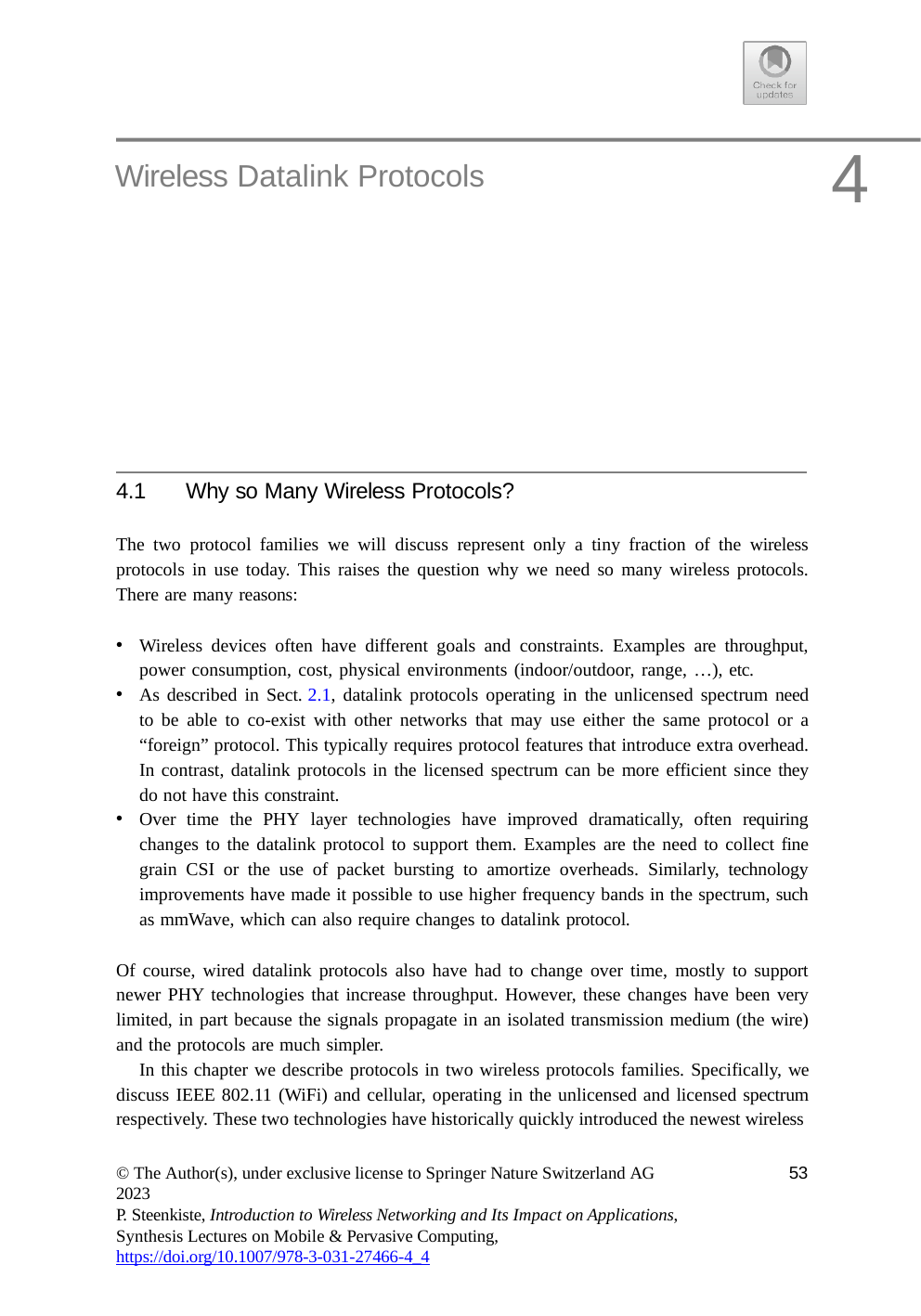

4

# Wireless Datalink Protocols

4.1	Why so Many Wireless Protocols?

The two protocol families we will discuss represent only a tiny fraction of the wireless protocols in use today. This raises the question why we need so many wireless protocols. There are many reasons:

Wireless devices often have different goals and constraints. Examples are throughput, power consumption, cost, physical environments (indoor/outdoor, range, …), etc.
As described in Sect. 2.1, datalink protocols operating in the unlicensed spectrum need to be able to co-exist with other networks that may use either the same protocol or a “foreign” protocol. This typically requires protocol features that introduce extra overhead. In contrast, datalink protocols in the licensed spectrum can be more efficient since they do not have this constraint.
Over time the PHY layer technologies have improved dramatically, often requiring changes to the datalink protocol to support them. Examples are the need to collect fine grain CSI or the use of packet bursting to amortize overheads. Similarly, technology improvements have made it possible to use higher frequency bands in the spectrum, such as mmWave, which can also require changes to datalink protocol.

Of course, wired datalink protocols also have had to change over time, mostly to support newer PHY technologies that increase throughput. However, these changes have been very limited, in part because the signals propagate in an isolated transmission medium (the wire) and the protocols are much simpler.
In this chapter we describe protocols in two wireless protocols families. Specifically, we discuss IEEE 802.11 (WiFi) and cellular, operating in the unlicensed and licensed spectrum respectively. These two technologies have historically quickly introduced the newest wireless
© The Author(s), under exclusive license to Springer Nature Switzerland AG 2023
P. Steenkiste, Introduction to Wireless Networking and Its Impact on Applications, Synthesis Lectures on Mobile & Pervasive Computing, https://doi.org/10.1007/978-3-031-27466-4_4
53